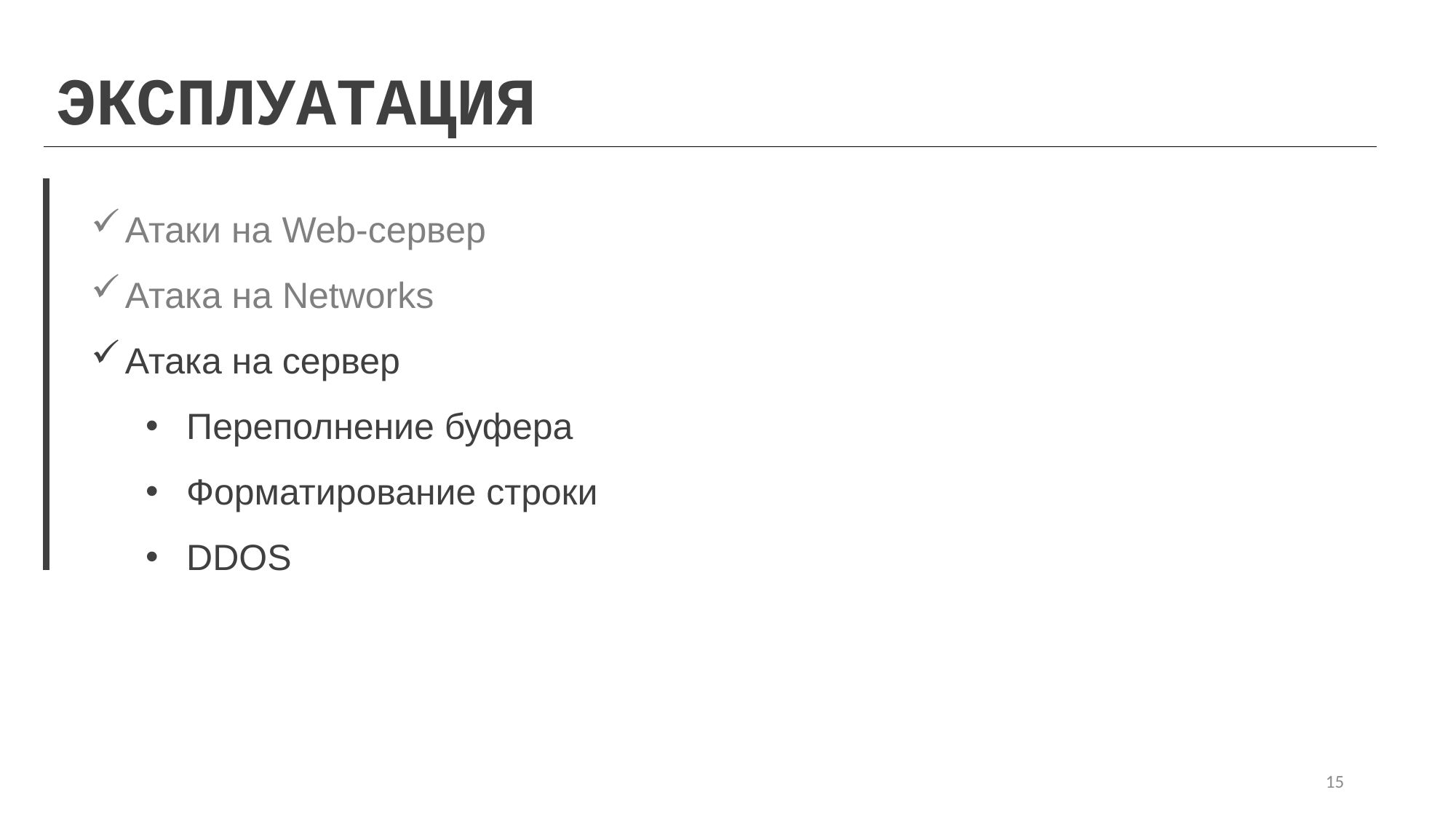

ЭКСПЛУАТАЦИЯ

Атаки на Web-сервер
Атака на Networks
Атака на сервер
Переполнение буфера
Форматирование строки
DDOS

15